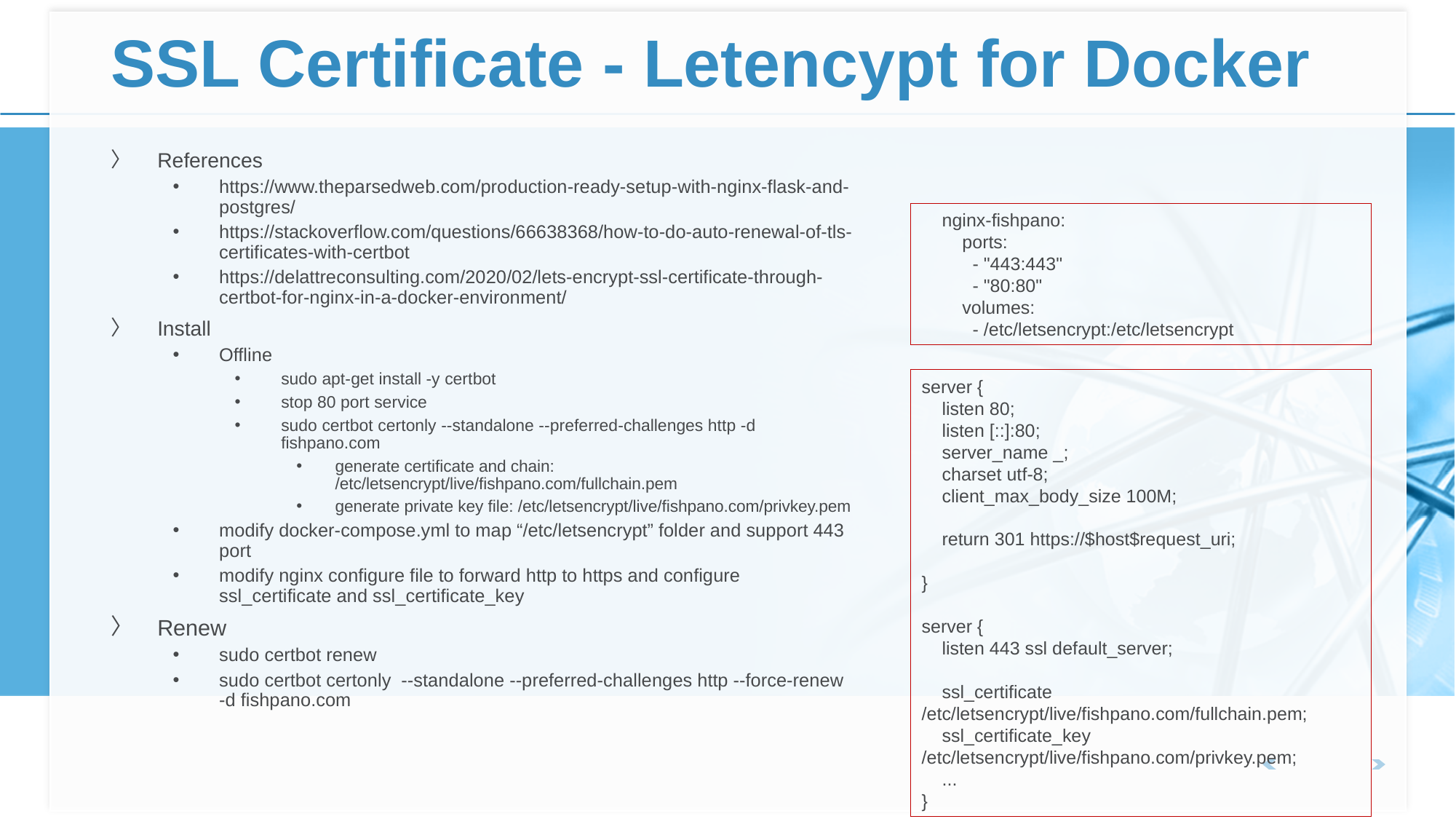

# SSL Certificate - Letencypt for Docker
References
https://www.theparsedweb.com/production-ready-setup-with-nginx-flask-and-postgres/
https://stackoverflow.com/questions/66638368/how-to-do-auto-renewal-of-tls-certificates-with-certbot
https://delattreconsulting.com/2020/02/lets-encrypt-ssl-certificate-through-certbot-for-nginx-in-a-docker-environment/
Install
Offline
sudo apt-get install -y certbot
stop 80 port service
sudo certbot certonly --standalone --preferred-challenges http -d fishpano.com
generate certificate and chain: /etc/letsencrypt/live/fishpano.com/fullchain.pem
generate private key file: /etc/letsencrypt/live/fishpano.com/privkey.pem
modify docker-compose.yml to map “/etc/letsencrypt” folder and support 443 port
modify nginx configure file to forward http to https and configure ssl_certificate and ssl_certificate_key
Renew
sudo certbot renew
sudo certbot certonly  --standalone --preferred-challenges http --force-renew -d fishpano.com
    nginx-fishpano:
        ports:
          - "443:443"
          - "80:80"
        volumes:
          - /etc/letsencrypt:/etc/letsencrypt
server {
    listen 80;
    listen [::]:80;
    server_name _;
    charset utf-8;
    client_max_body_size 100M;
    return 301 https://$host$request_uri;
}

server {
    listen 443 ssl default_server;

    ssl_certificate /etc/letsencrypt/live/fishpano.com/fullchain.pem;
    ssl_certificate_key /etc/letsencrypt/live/fishpano.com/privkey.pem;
    ...
}